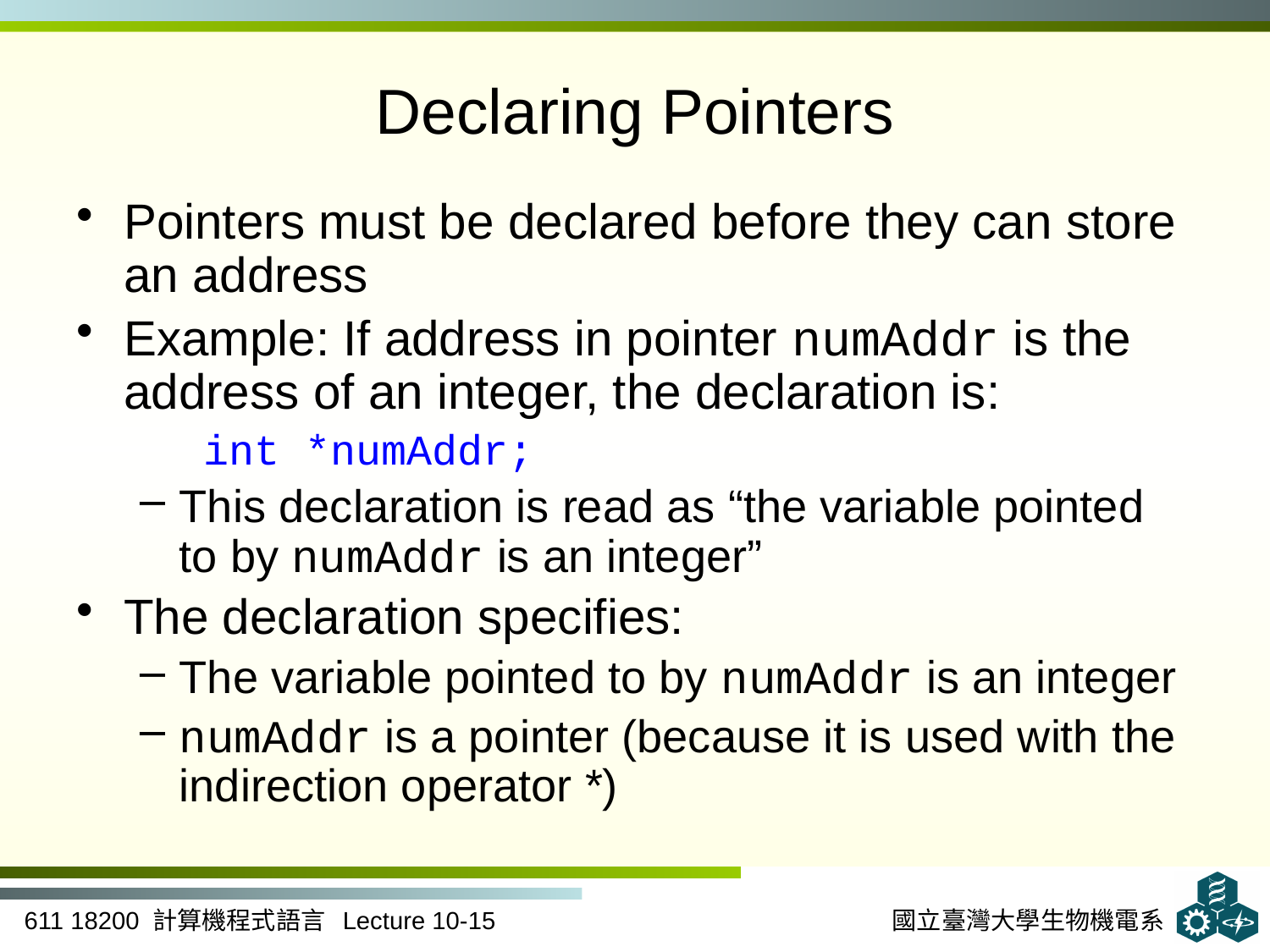

# Declaring Pointers
Pointers must be declared before they can store an address
Example: If address in pointer numAddr is the address of an integer, the declaration is:
int *numAddr;
This declaration is read as “the variable pointed to by numAddr is an integer”
The declaration specifies:
The variable pointed to by numAddr is an integer
numAddr is a pointer (because it is used with the indirection operator *)